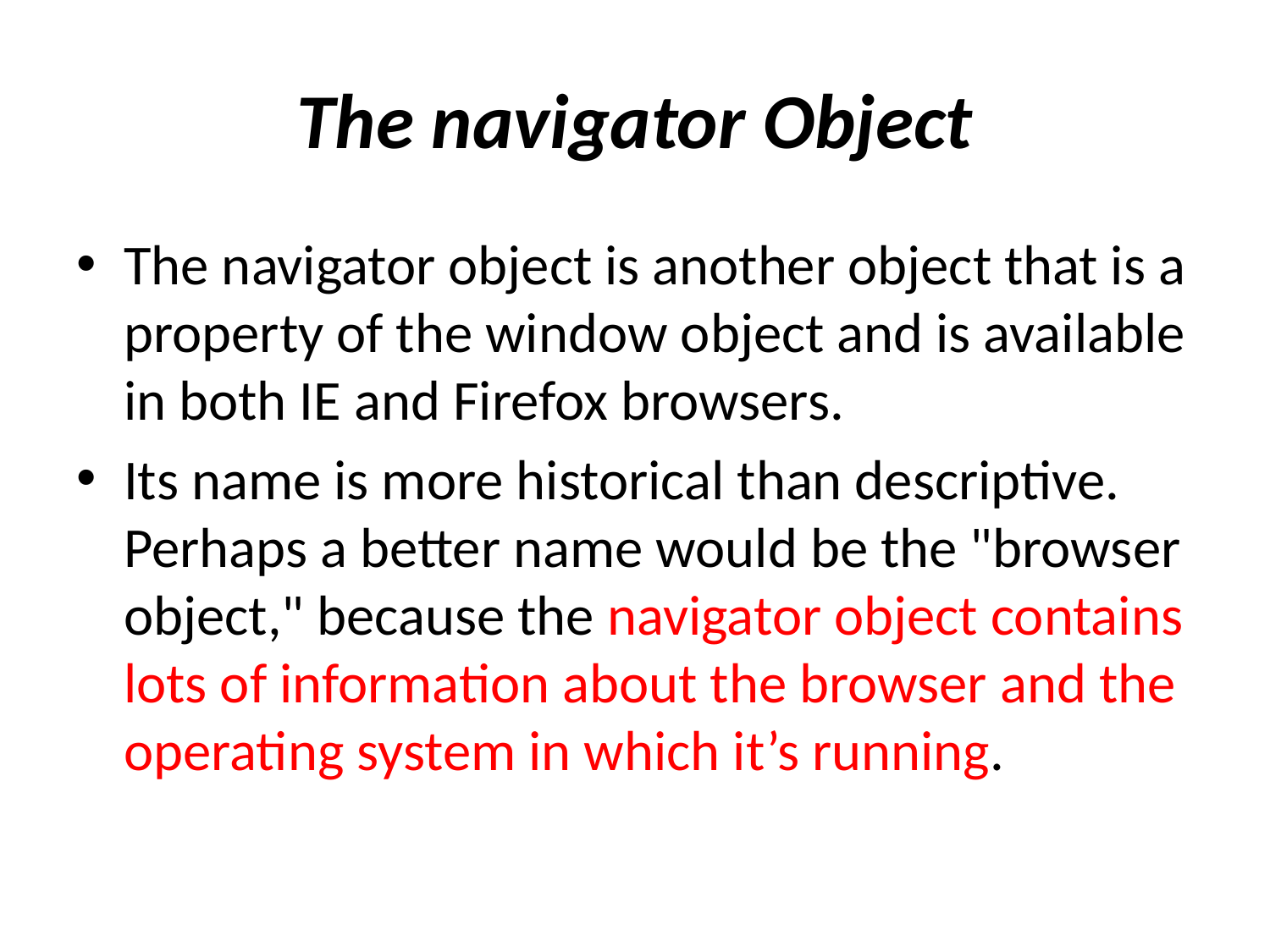

# The navigator Object
The navigator object is another object that is a property of the window object and is available in both IE and Firefox browsers.
Its name is more historical than descriptive. Perhaps a better name would be the "browser object," because the navigator object contains lots of information about the browser and the operating system in which it’s running.